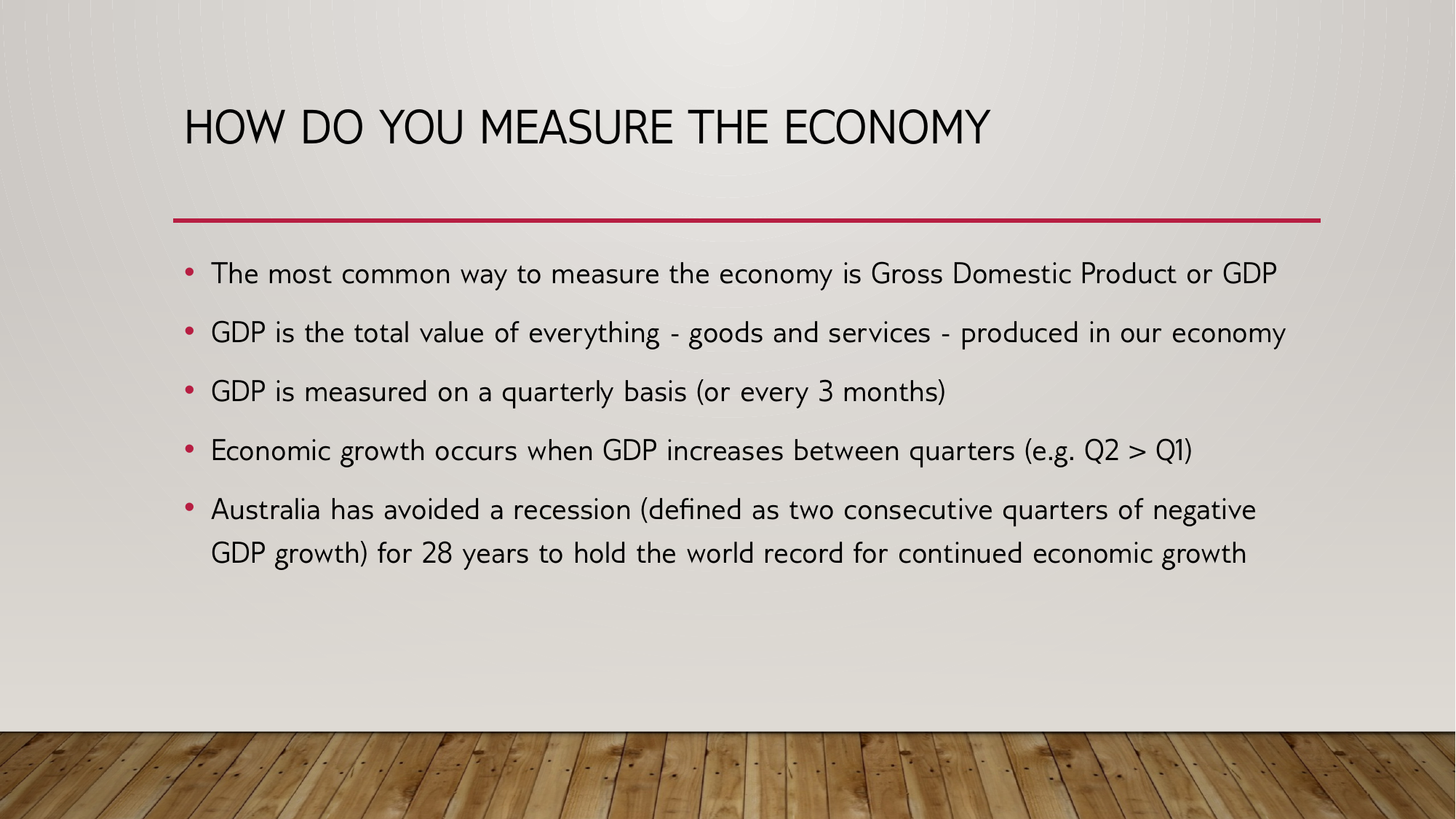

# How do you measure the economy
The most common way to measure the economy is Gross Domestic Product or GDP
GDP is the total value of everything - goods and services - produced in our economy
GDP is measured on a quarterly basis (or every 3 months)
Economic growth occurs when GDP increases between quarters (e.g. Q2 > Q1)
Australia has avoided a recession (defined as two consecutive quarters of negative GDP growth) for 28 years to hold the world record for continued economic growth